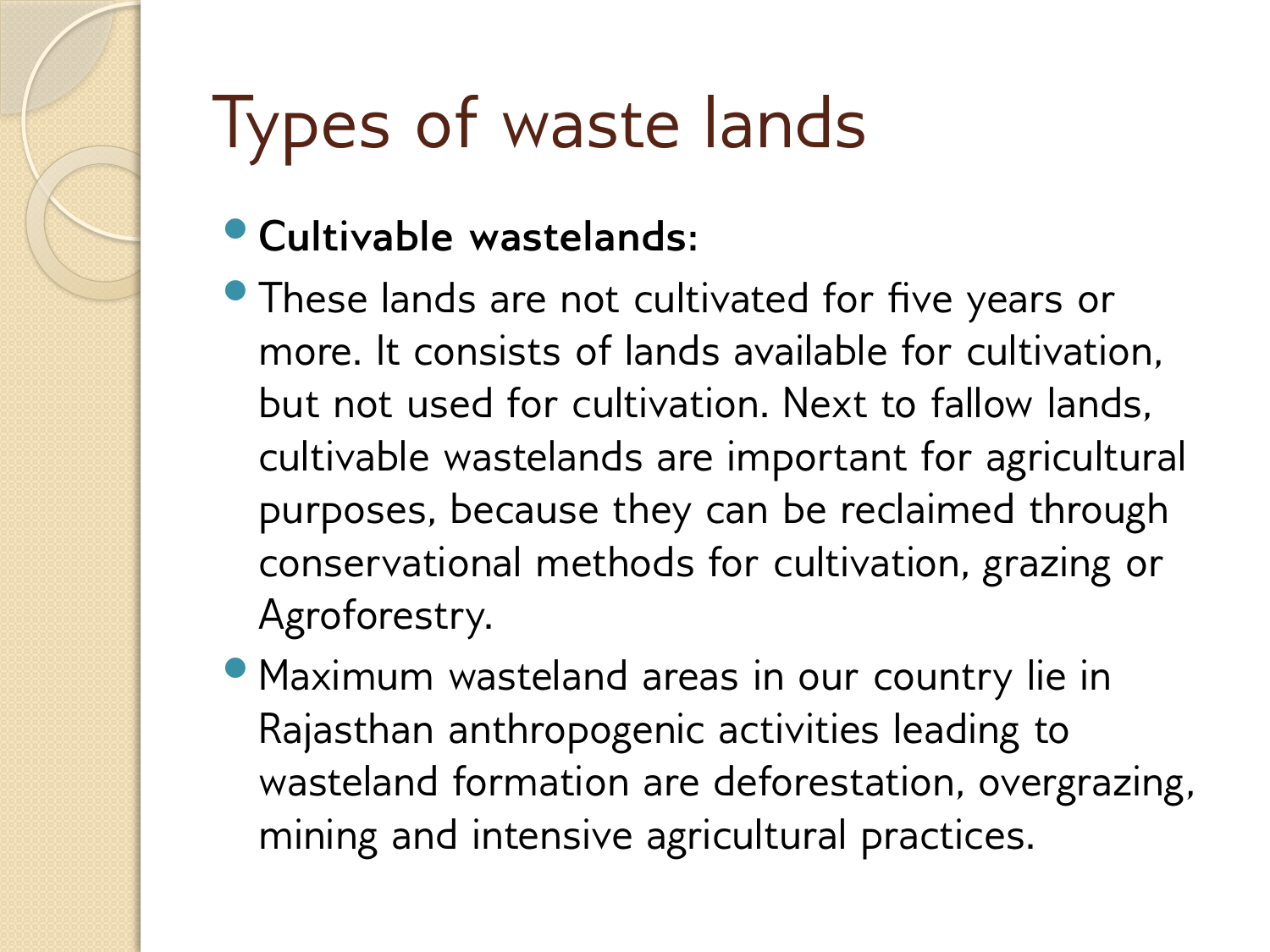

# Types of waste lands
Cultivable wastelands:
These lands are not cultivated for five years or more. It consists of lands available for cultivation, but not used for cultivation. Next to fallow lands, cultivable wastelands are important for agricultural purposes, because they can be reclaimed through conservational methods for cultivation, grazing or Agroforestry.
Maximum wasteland areas in our country lie in Rajasthan anthropogenic activities leading to wasteland formation are deforestation, overgrazing, mining and intensive agricultural practices.